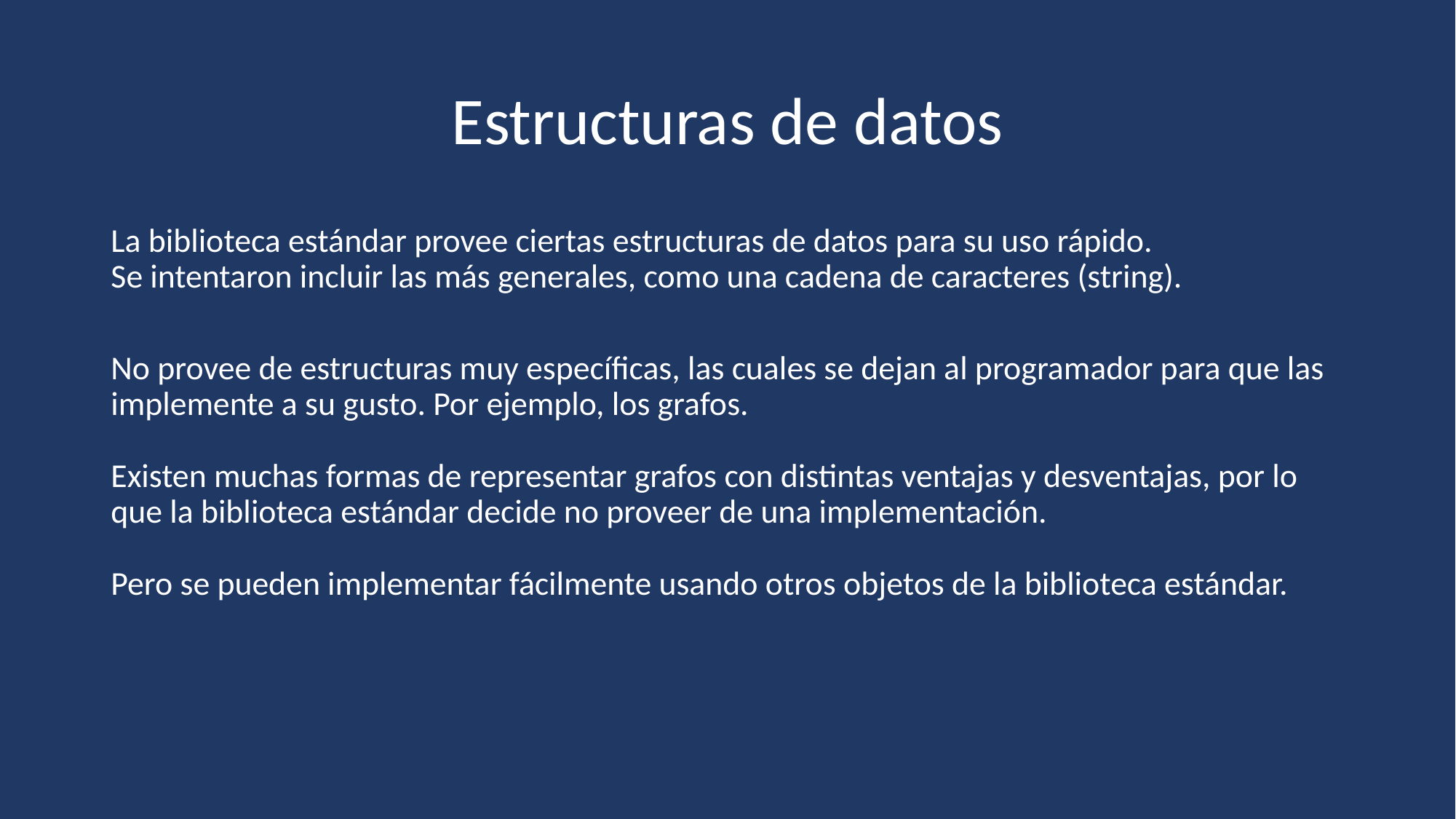

# Estructuras de datos
La biblioteca estándar provee ciertas estructuras de datos para su uso rápido.
Se intentaron incluir las más generales, como una cadena de caracteres (string).
No provee de estructuras muy específicas, las cuales se dejan al programador para que las implemente a su gusto. Por ejemplo, los grafos.
Existen muchas formas de representar grafos con distintas ventajas y desventajas, por lo que la biblioteca estándar decide no proveer de una implementación.
Pero se pueden implementar fácilmente usando otros objetos de la biblioteca estándar.